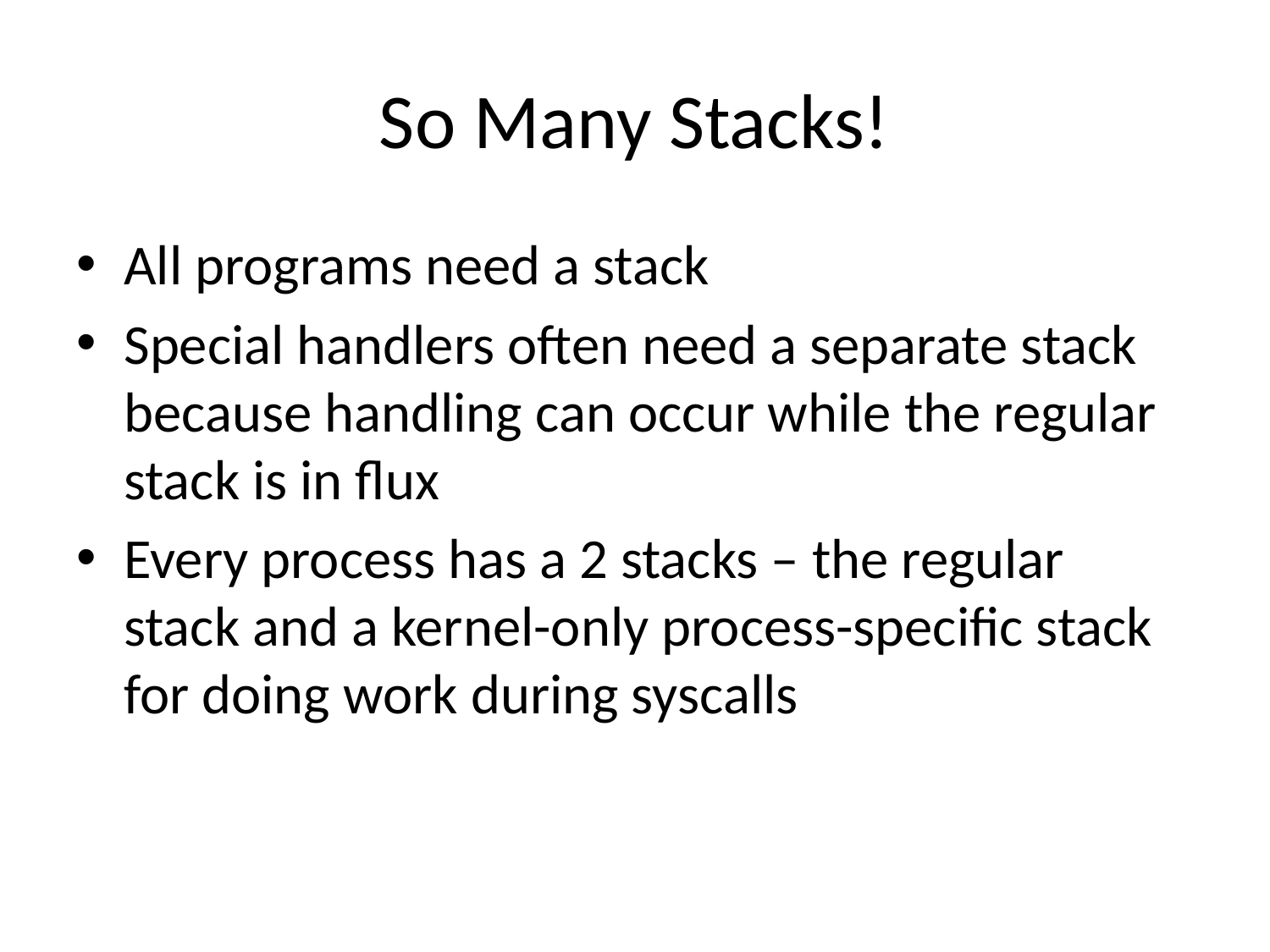

# So Many Stacks!
All programs need a stack
Special handlers often need a separate stack because handling can occur while the regular stack is in flux
Every process has a 2 stacks – the regular stack and a kernel-only process-specific stack for doing work during syscalls